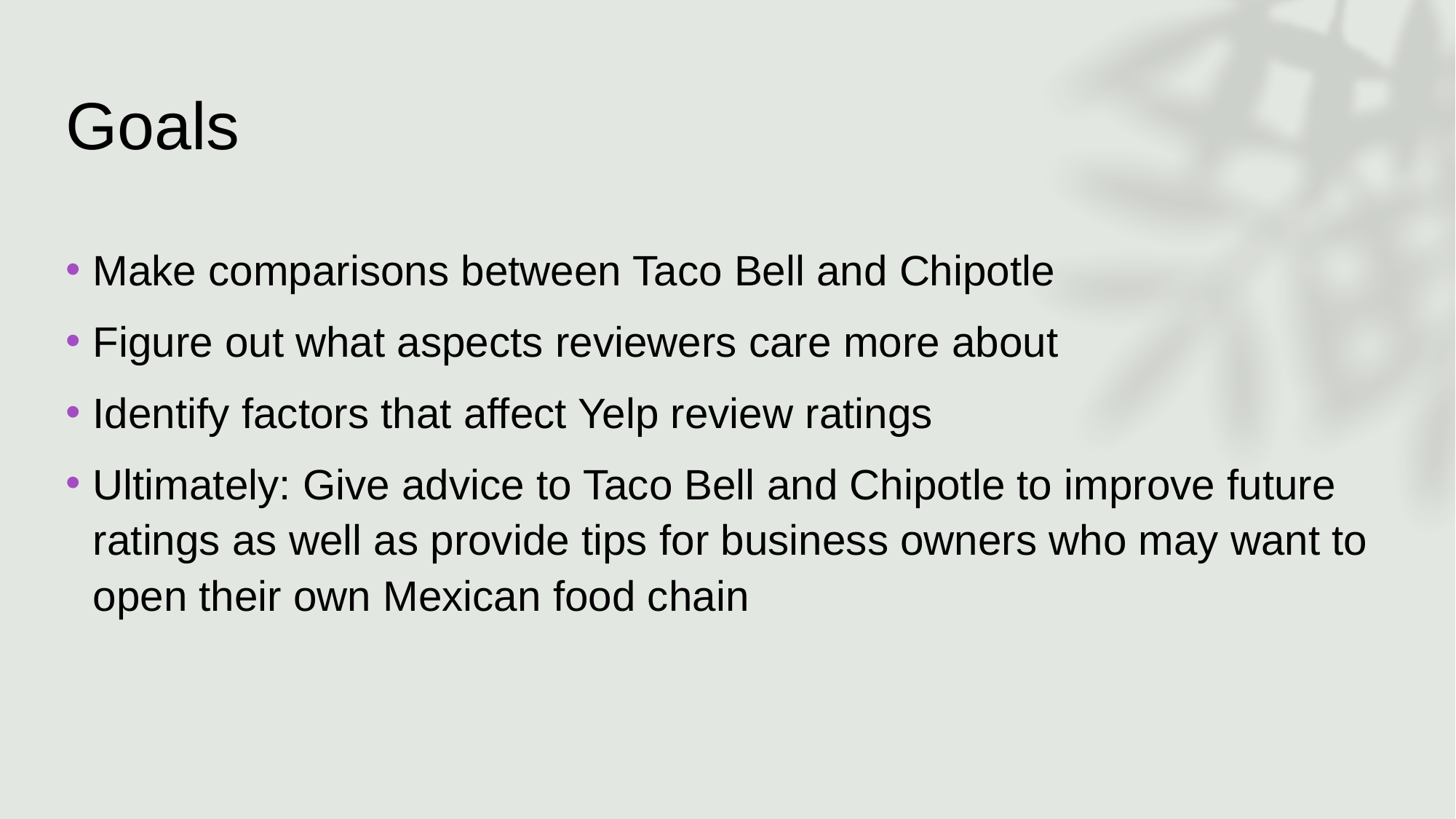

# Goals
Make comparisons between Taco Bell and Chipotle
Figure out what aspects reviewers care more about
Identify factors that affect Yelp review ratings
Ultimately: Give advice to Taco Bell and Chipotle to improve future ratings as well as provide tips for business owners who may want to open their own Mexican food chain